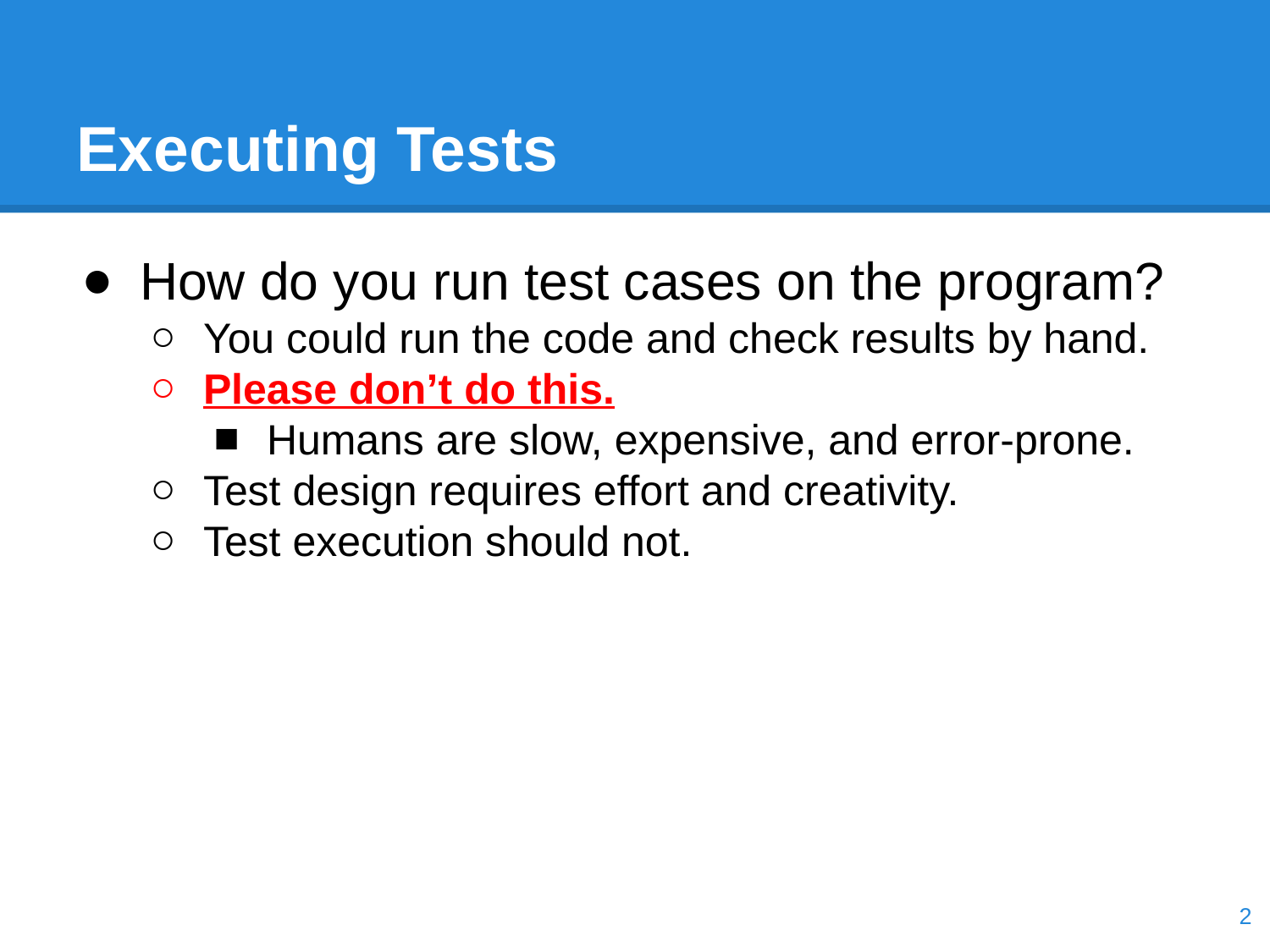

# Executing Tests
How do you run test cases on the program?
You could run the code and check results by hand.
Please don’t do this.
Humans are slow, expensive, and error-prone.
Test design requires effort and creativity.
Test execution should not.
2